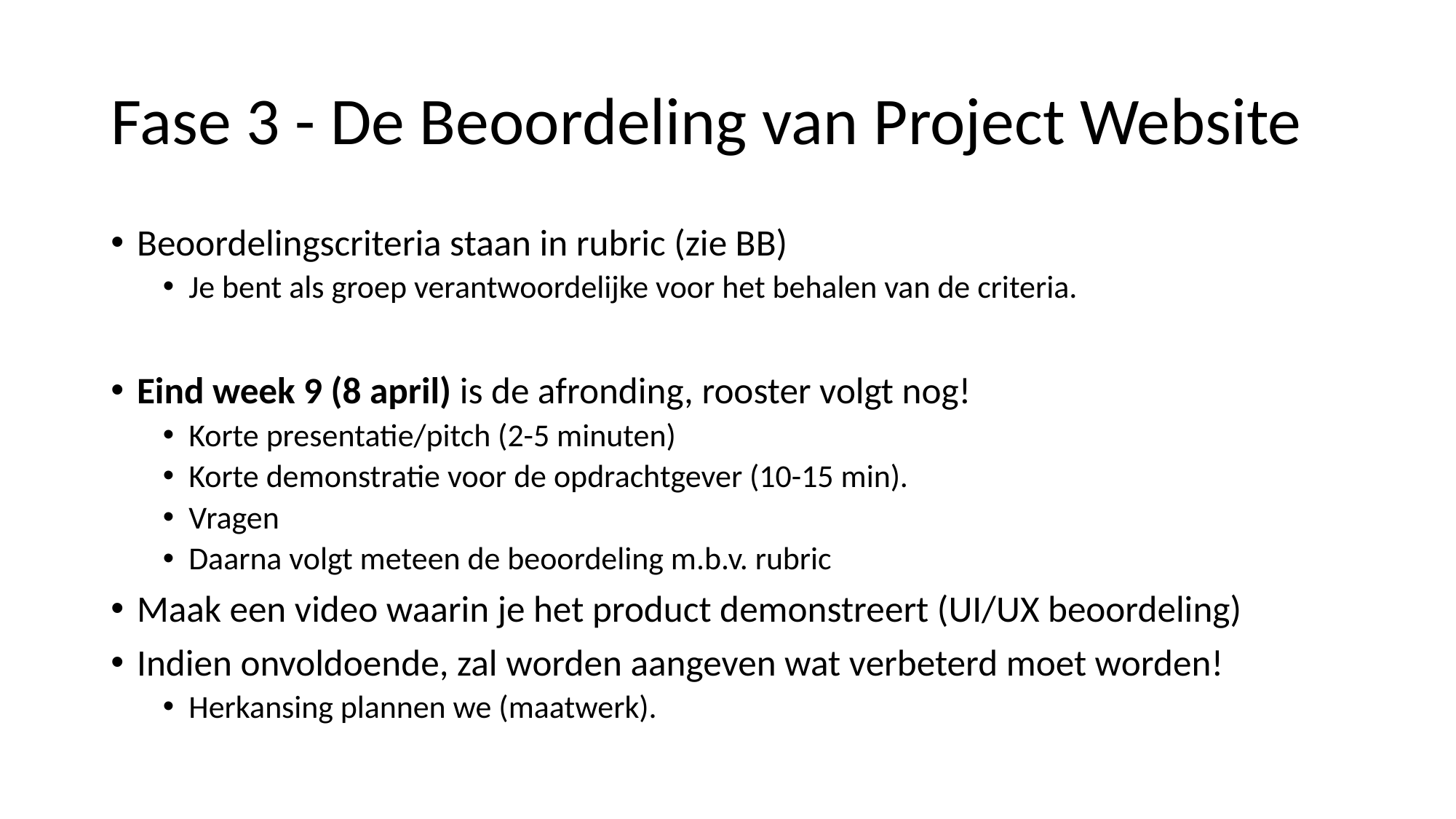

# Fase 3 - De Beoordeling van Project Website
Beoordelingscriteria staan in rubric (zie BB)
Je bent als groep verantwoordelijke voor het behalen van de criteria.

Eind week 9 (8 april) is de afronding, rooster volgt nog!
Korte presentatie/pitch (2-5 minuten)
Korte demonstratie voor de opdrachtgever (10-15 min).
Vragen
Daarna volgt meteen de beoordeling m.b.v. rubric
Maak een video waarin je het product demonstreert (UI/UX beoordeling)
Indien onvoldoende, zal worden aangeven wat verbeterd moet worden!
Herkansing plannen we (maatwerk).